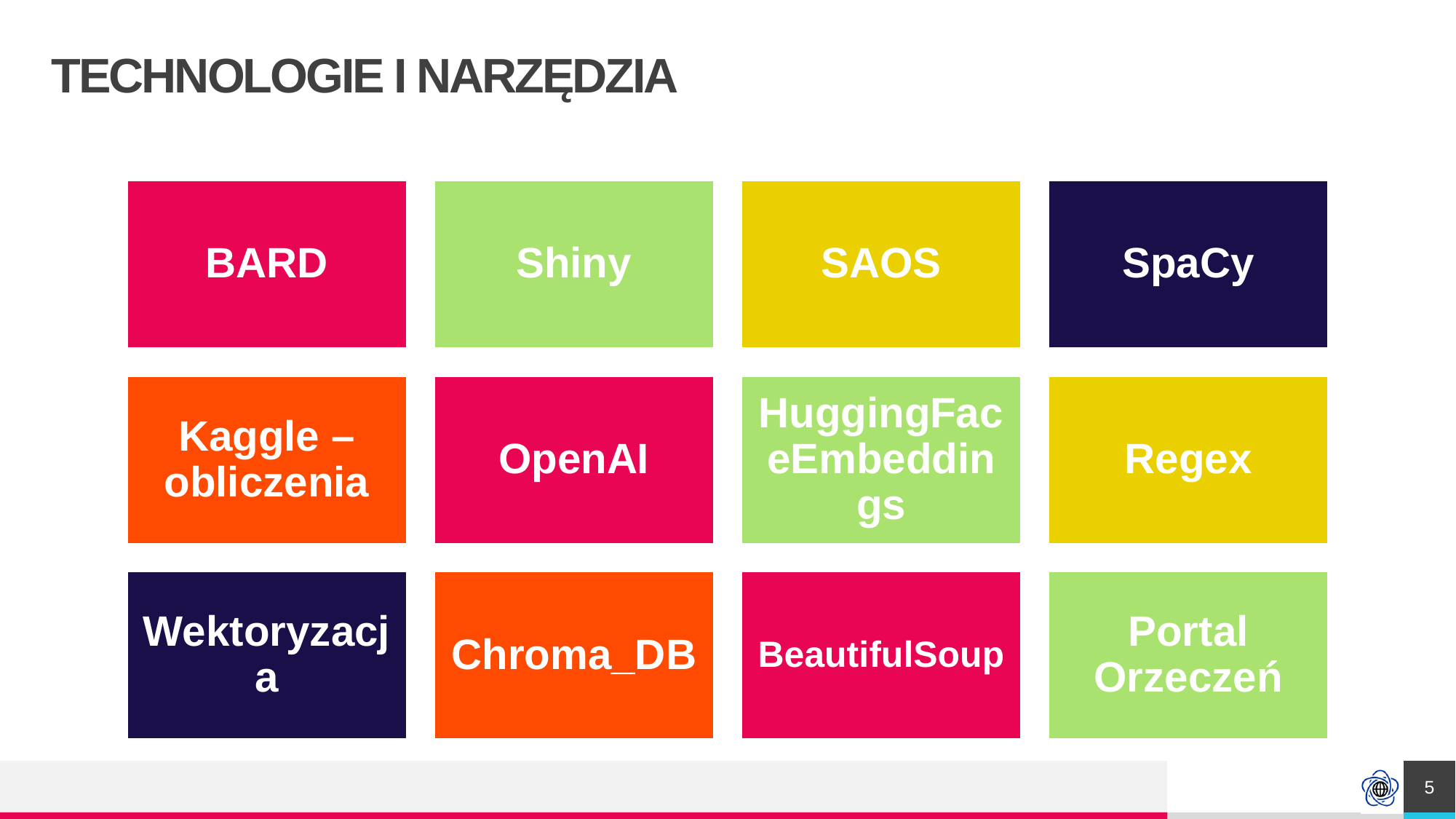

# TECHNOLOGIE I NARZĘDZIA

BARD
Shiny
SAOS
SpaCy
Kaggle – obliczenia
OpenAI
HuggingFaceEmbeddings
Regex
Wektoryzacja
Chroma_DB
BeautifulSoup
Portal Orzeczeń
5